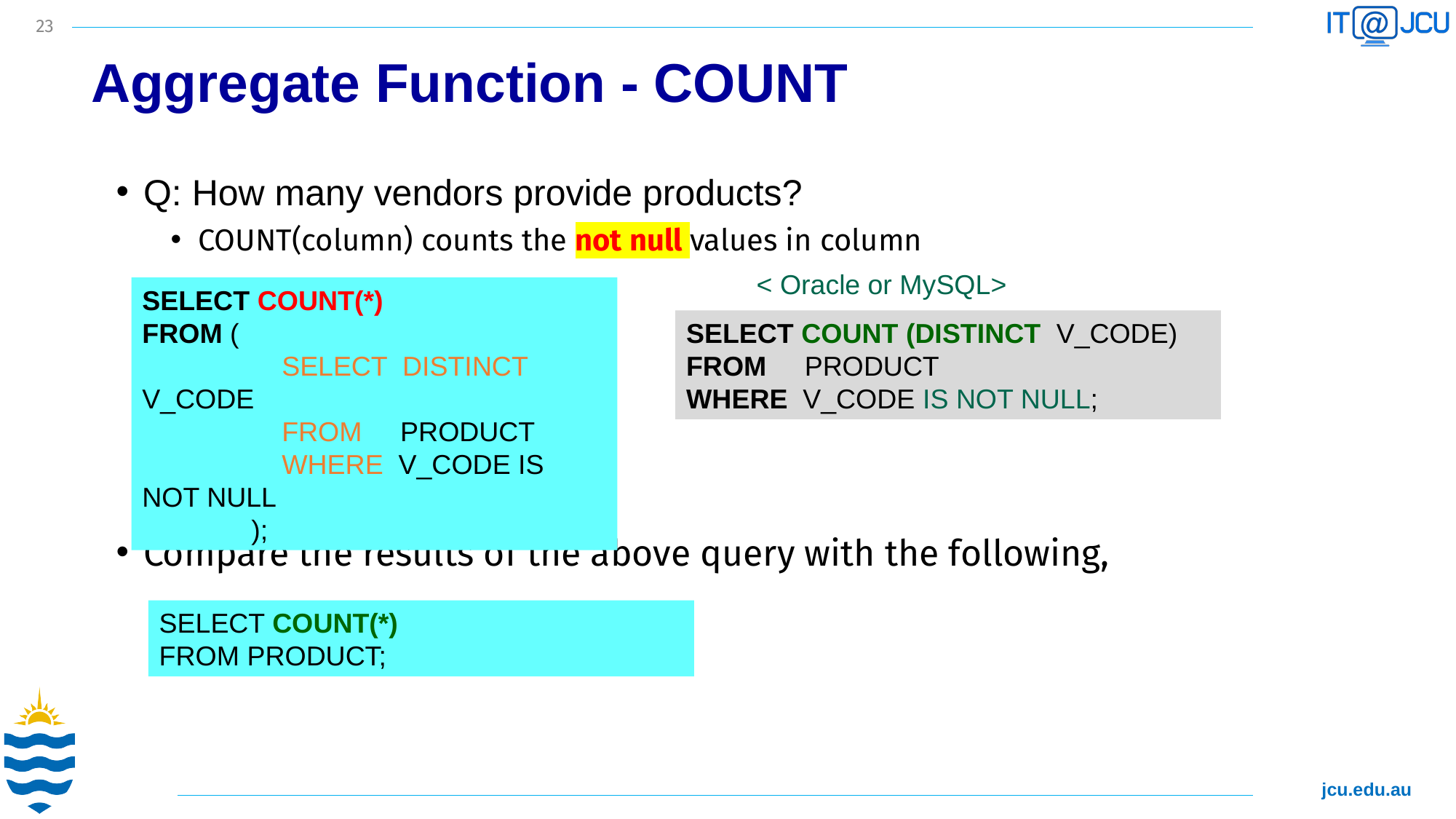

23
# Aggregate Function - COUNT ‏
Q: How many vendors provide products?
COUNT(column) counts the not null values in column
                                                                      < Oracle or MySQL>

Compare the results of the above query with the following,
SELECT COUNT(*)‏
FROM (
	    SELECT  DISTINCT  V_CODE
	    FROM     PRODUCT
	    WHERE  V_CODE IS NOT NULL
	);
SELECT COUNT (DISTINCT  V_CODE)
FROM     PRODUCT
WHERE  V_CODE IS NOT NULL;
SELECT COUNT(*)‏
FROM PRODUCT;